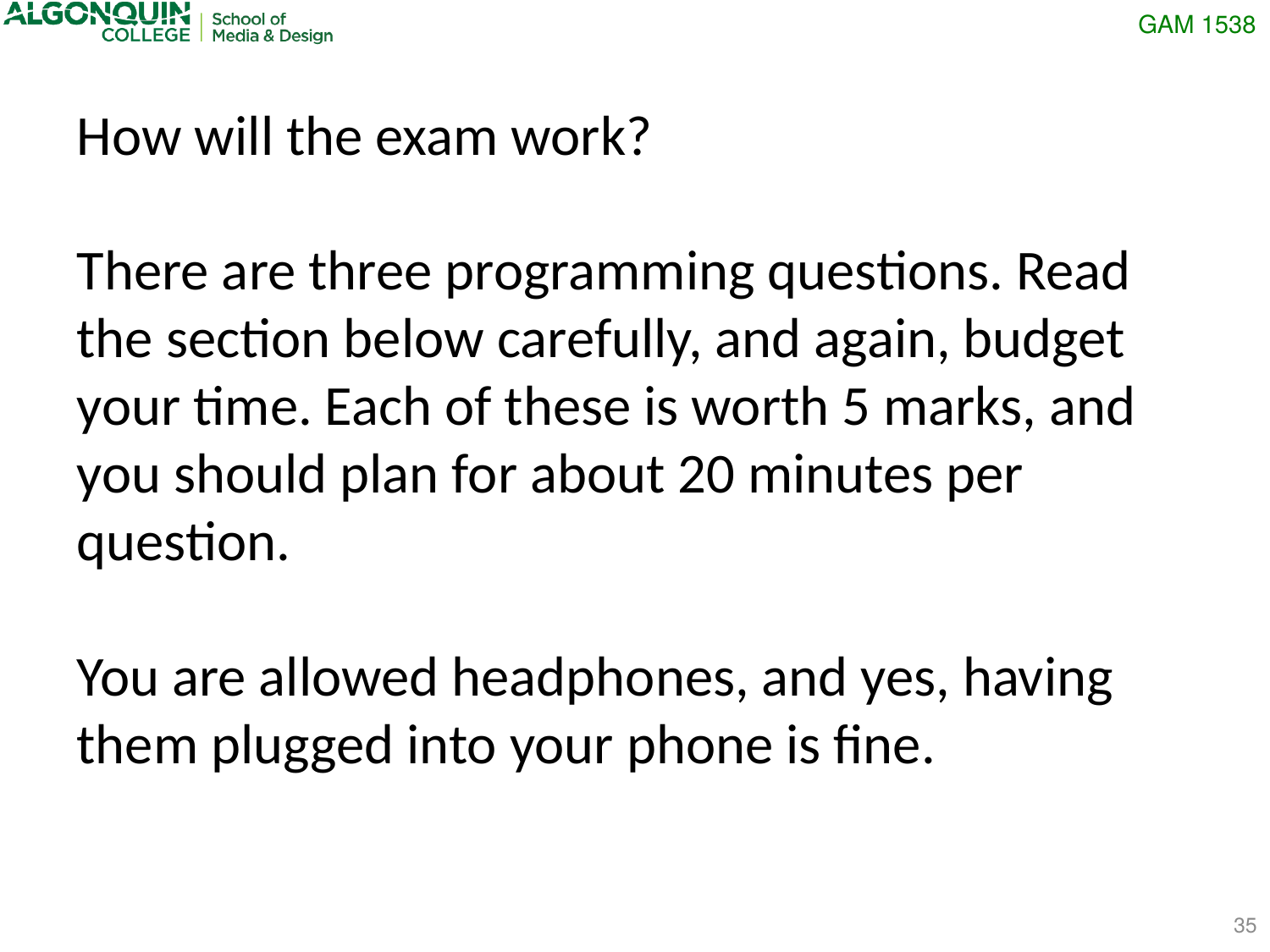

How will the exam work?

There are three programming questions. Read the section below carefully, and again, budget your time. Each of these is worth 5 marks, and you should plan for about 20 minutes per question.

You are allowed headphones, and yes, having them plugged into your phone is fine.
35